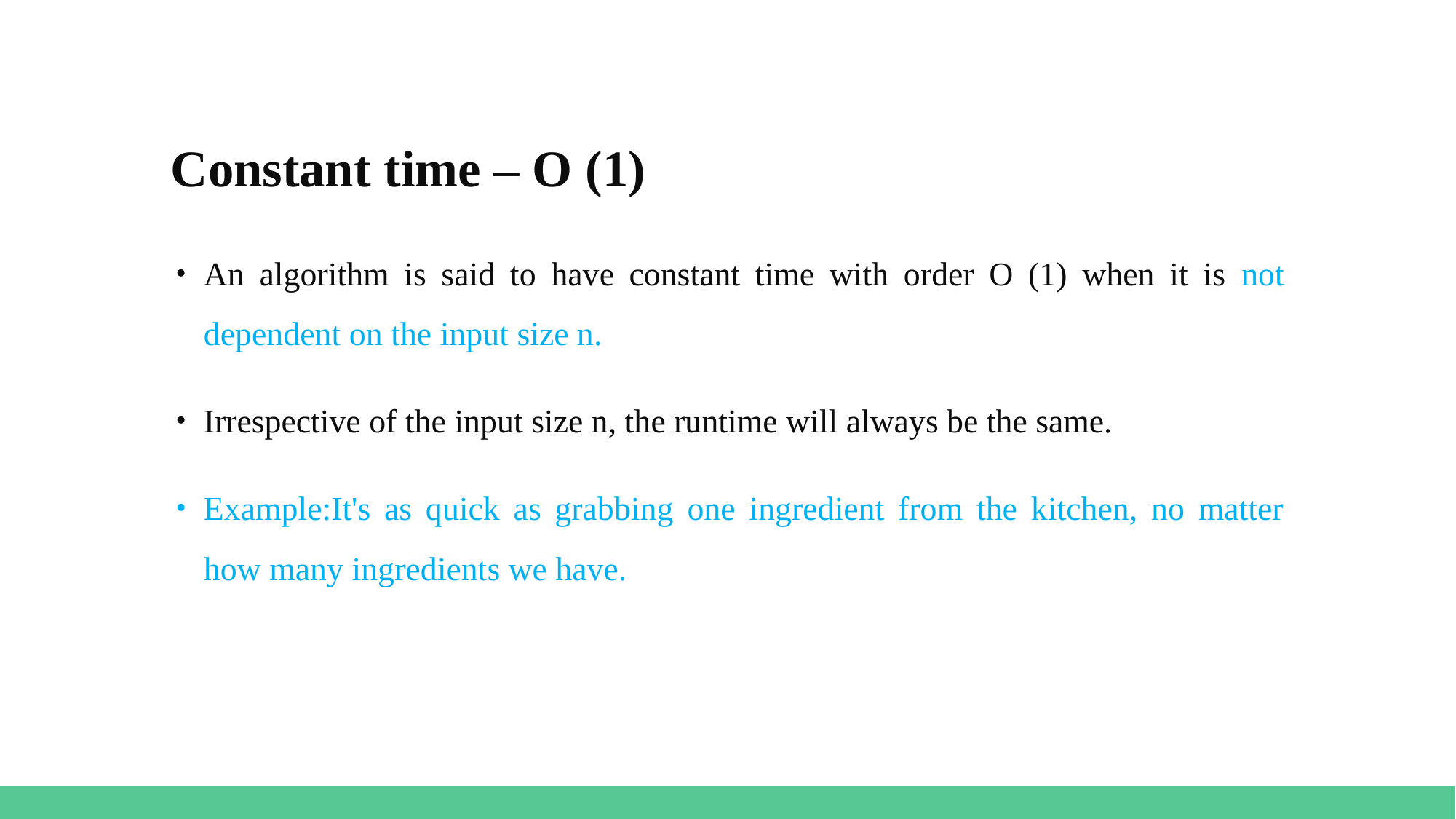

# Constant time – O (1)
An algorithm is said to have constant time with order O (1) when it is not dependent on the input size n.
Irrespective of the input size n, the runtime will always be the same.
Example:It's as quick as grabbing one ingredient from the kitchen, no matter how many ingredients we have.